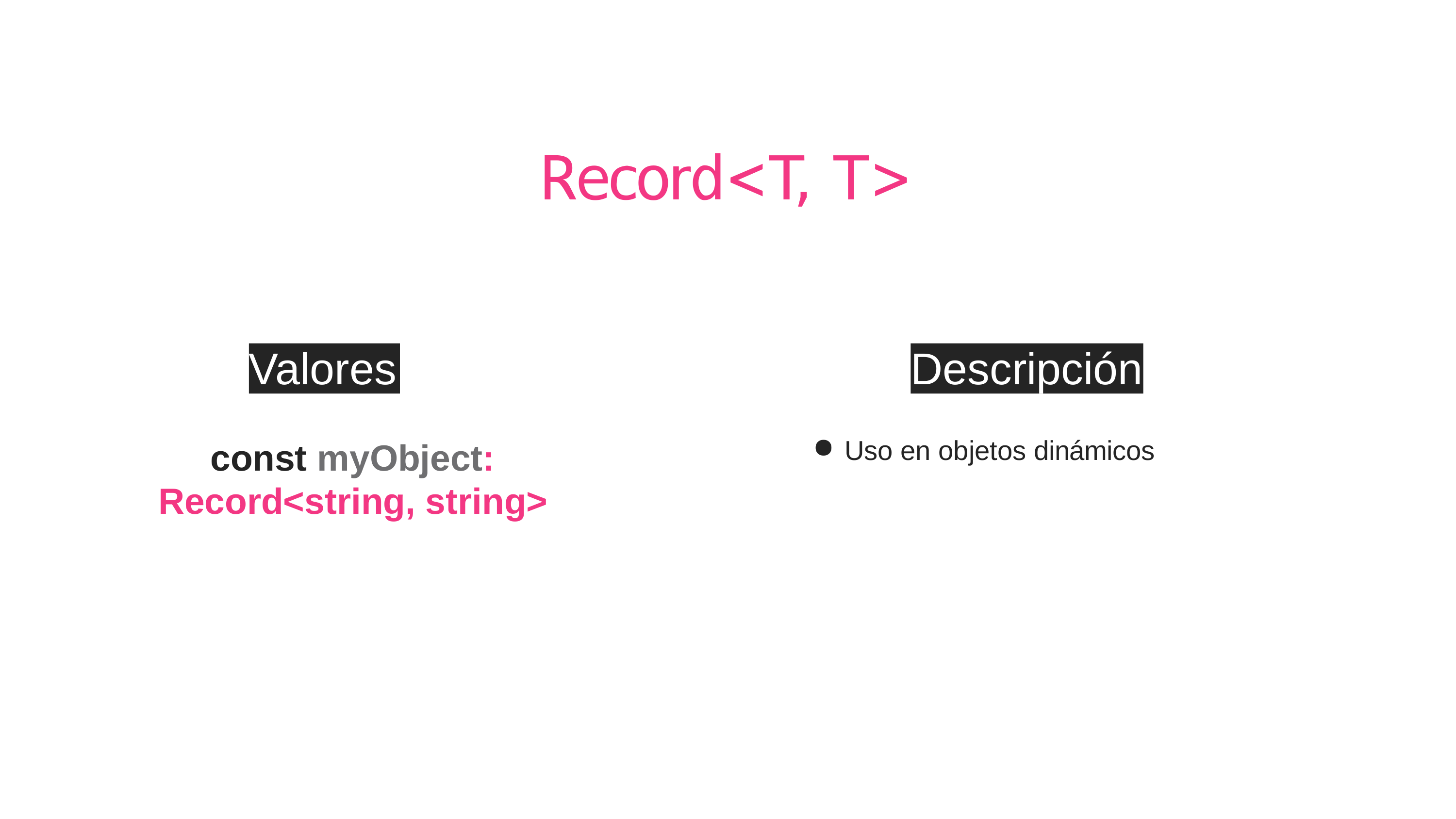

# Record<T, T>
Valores
Descripción
Uso en objetos dinámicos
const myObject:  Record<string, string>